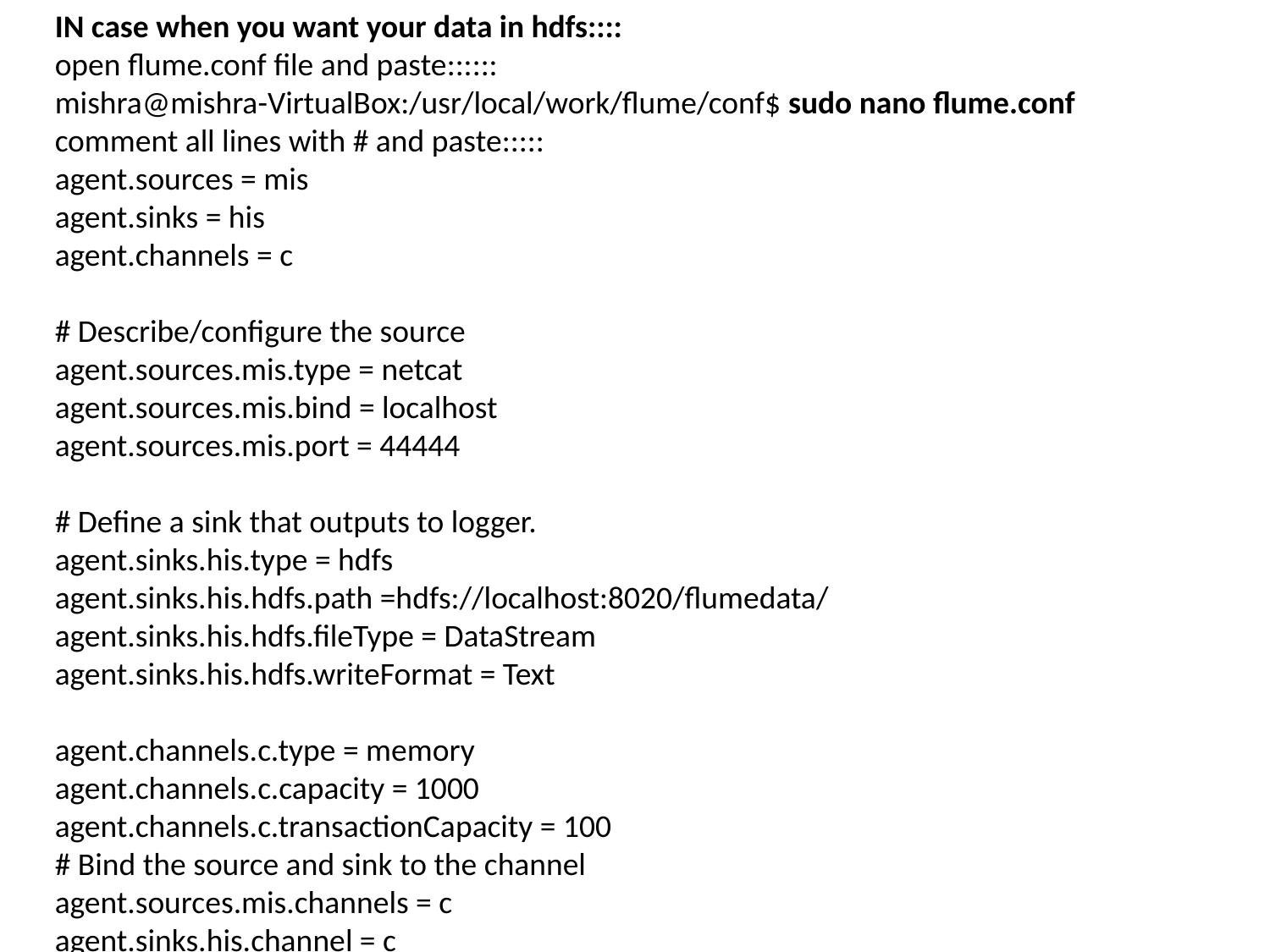

IN case when you want your data in hdfs::::
open flume.conf file and paste::::::
mishra@mishra-VirtualBox:/usr/local/work/flume/conf$ sudo nano flume.conf
comment all lines with # and paste:::::
agent.sources = mis
agent.sinks = his
agent.channels = c
# Describe/configure the source
agent.sources.mis.type = netcat
agent.sources.mis.bind = localhost
agent.sources.mis.port = 44444
# Define a sink that outputs to logger.
agent.sinks.his.type = hdfs
agent.sinks.his.hdfs.path =hdfs://localhost:8020/flumedata/
agent.sinks.his.hdfs.fileType = DataStream
agent.sinks.his.hdfs.writeFormat = Text
agent.channels.c.type = memory
agent.channels.c.capacity = 1000
agent.channels.c.transactionCapacity = 100
# Bind the source and sink to the channel
agent.sources.mis.channels = c
agent.sinks.his.channel = c